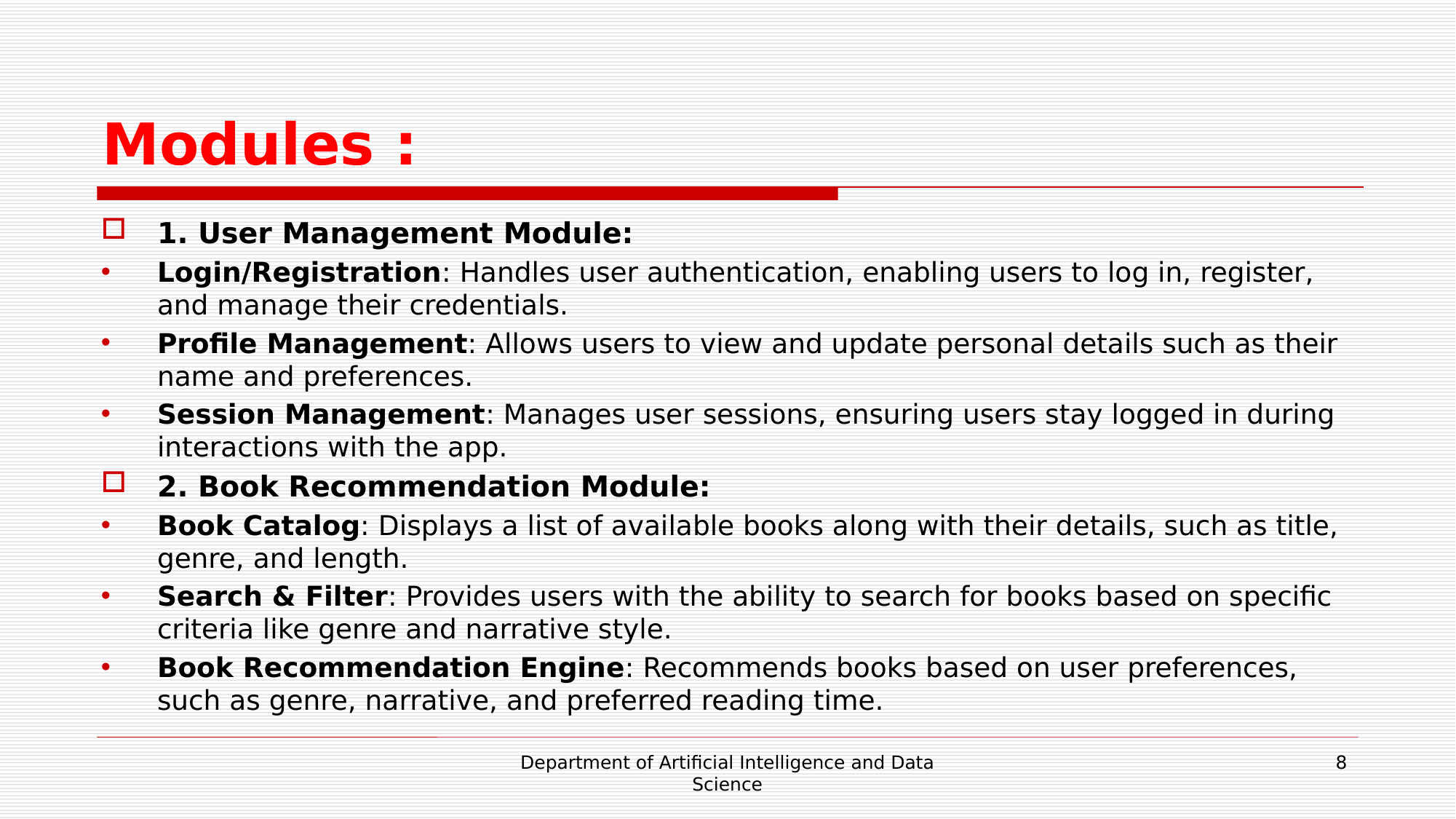

# Modules :
1. User Management Module:
Login/Registration: Handles user authentication, enabling users to log in, register, and manage their credentials.
Profile Management: Allows users to view and update personal details such as their name and preferences.
Session Management: Manages user sessions, ensuring users stay logged in during interactions with the app.
2. Book Recommendation Module:
Book Catalog: Displays a list of available books along with their details, such as title, genre, and length.
Search & Filter: Provides users with the ability to search for books based on specific criteria like genre and narrative style.
Book Recommendation Engine: Recommends books based on user preferences, such as genre, narrative, and preferred reading time.

Department of Artificial Intelligence and Data Science
8